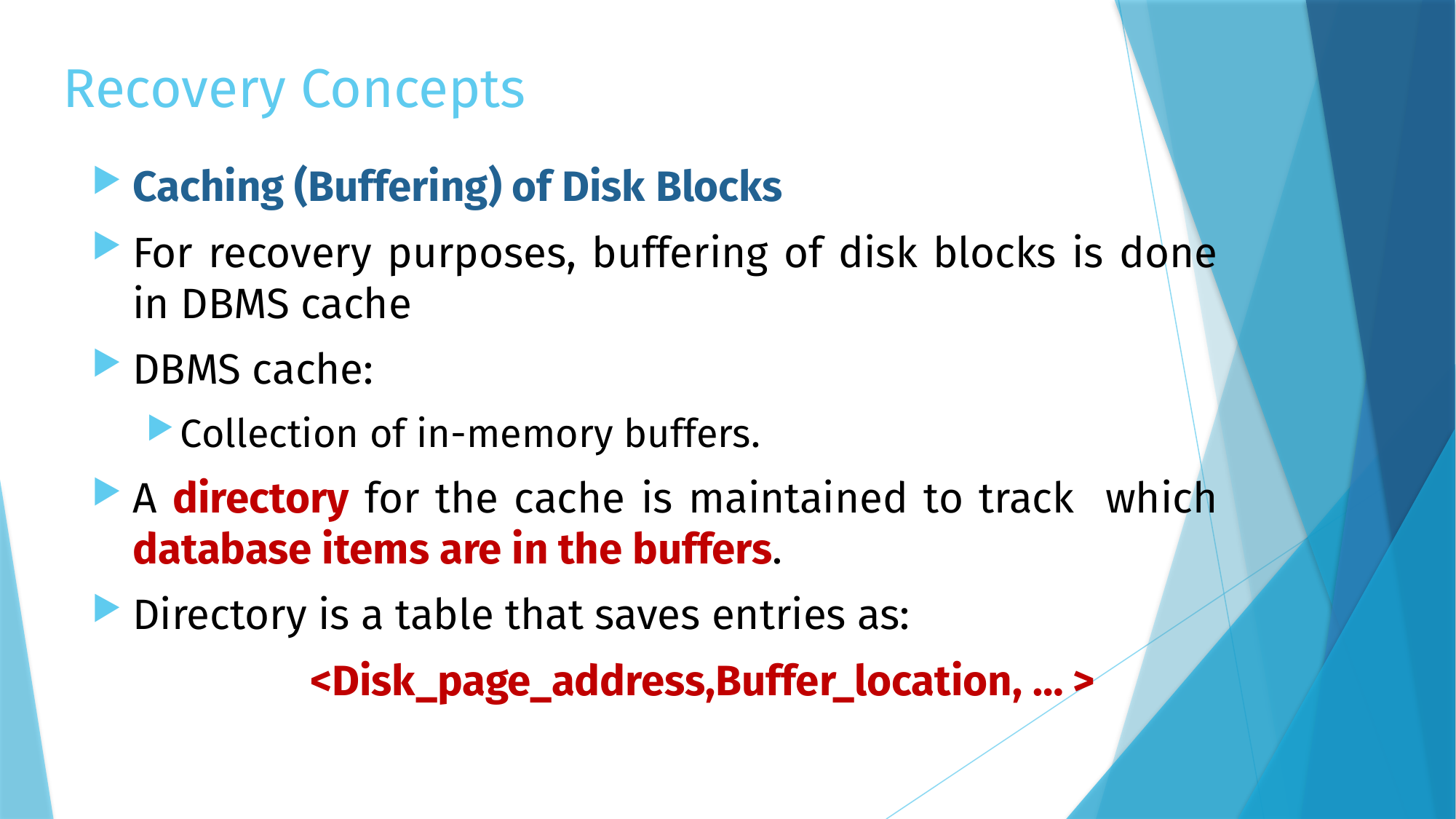

# Recovery Concepts
Caching (Buffering) of Disk Blocks
For recovery purposes, buffering of disk blocks is done in DBMS cache
DBMS cache:
Collection of in-memory buffers.
A directory for the cache is maintained to track  which database items are in the buffers.
Directory is a table that saves entries as:
		<Disk_page_address,Buffer_location, … >